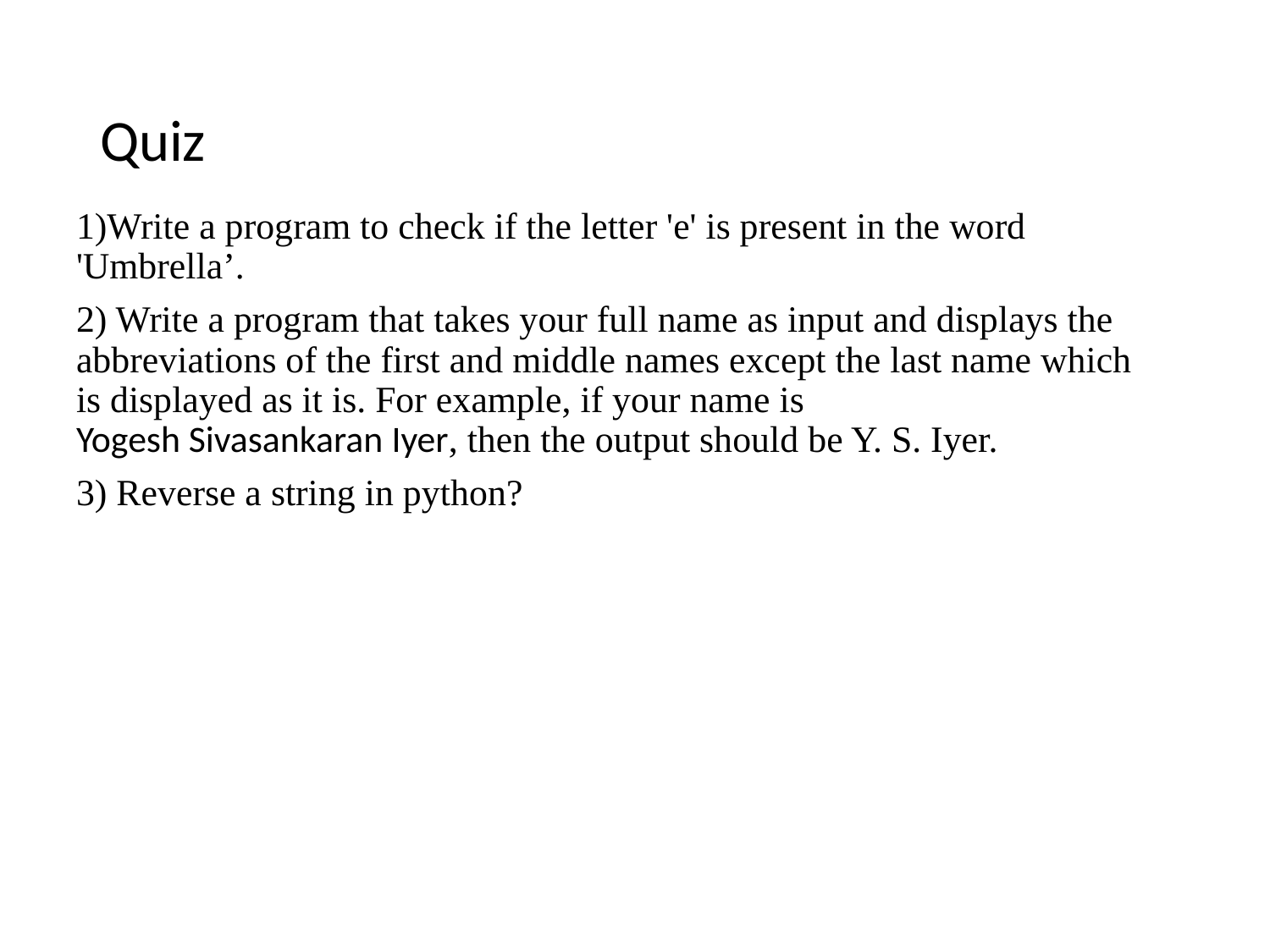

# Quiz
1)Write a program to check if the letter 'e' is present in the word 'Umbrella’.
2) Write a program that takes your full name as input and displays the abbreviations of the first and middle names except the last name which is displayed as it is. For example, if your name is Yogesh Sivasankaran Iyer, then the output should be Y. S. Iyer.
3) Reverse a string in python?